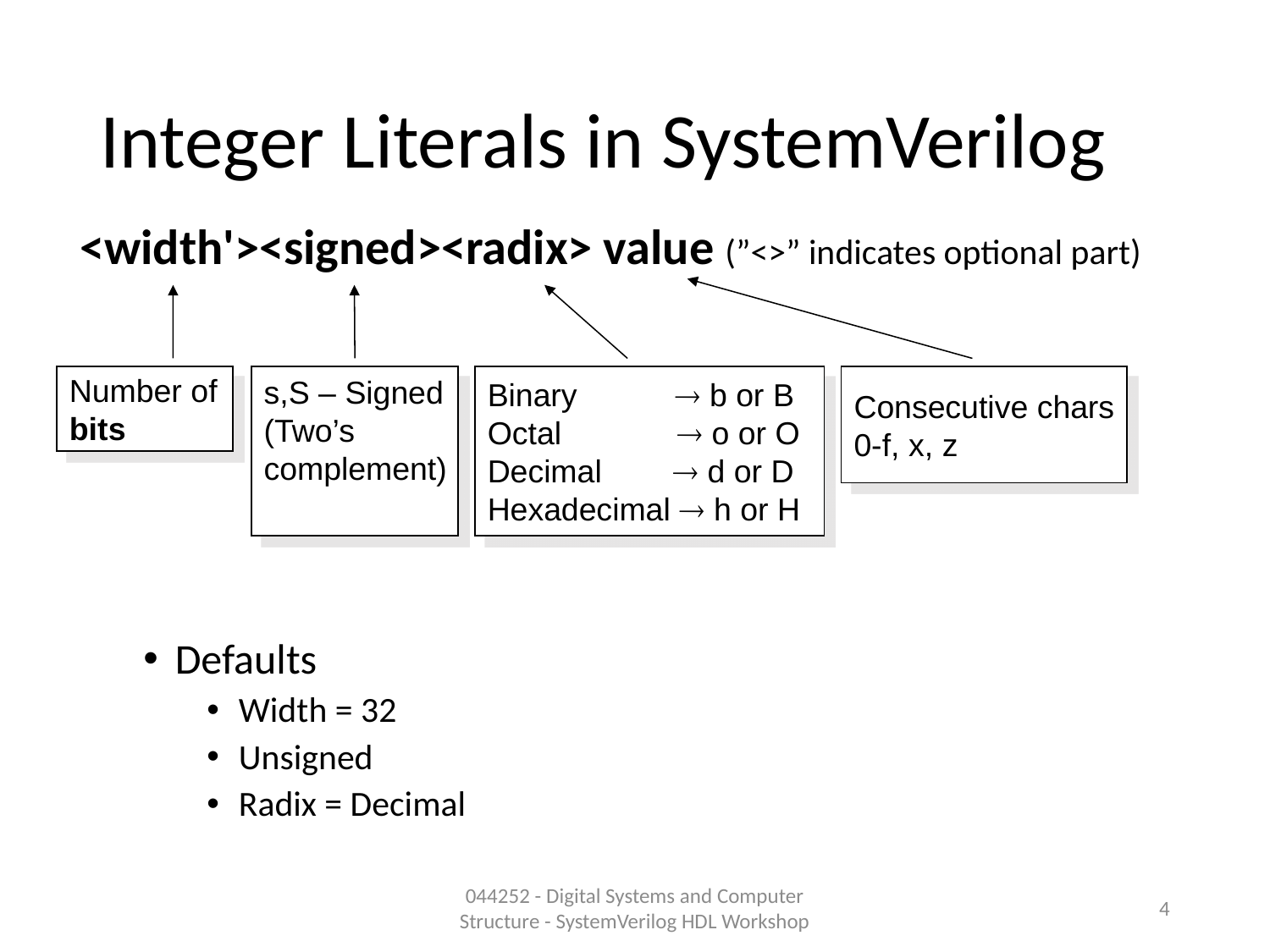

# Integer Literals in SystemVerilog
<width'><signed><radix> value (”<>” indicates optional part)

Defaults
Width = 32
Unsigned
Radix = Decimal

Number of
bits
s,S – Signed
(Two’s
complement)
Binary           → b or B
Octal             → o or O
Decimal        → d or D
Hexadecimal → h or H
Consecutive chars
0-f, x, z
044252 - Digital Systems and Computer Structure - SystemVerilog HDL Workshop
4